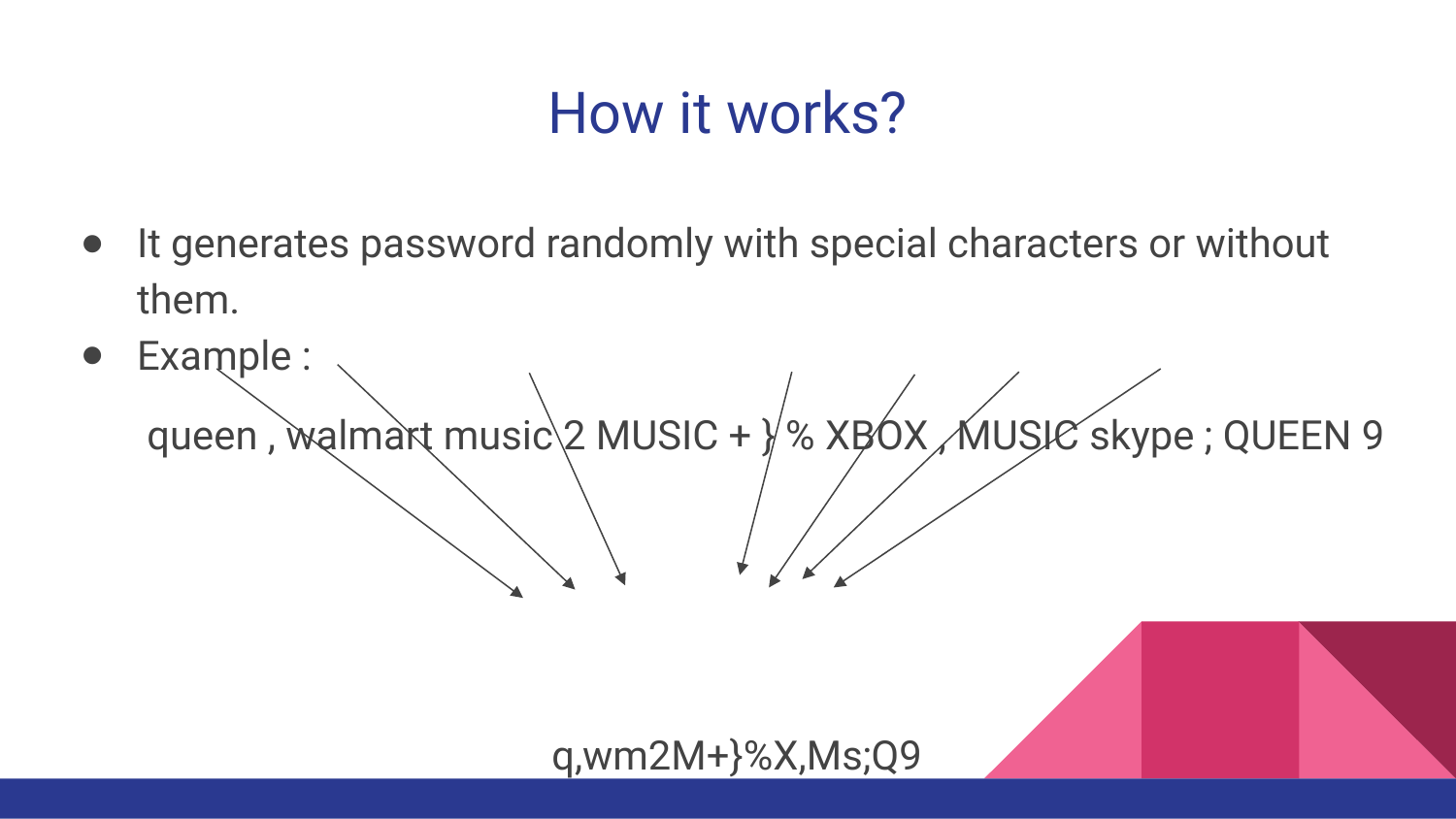

# How it works?
It generates password randomly with special characters or without them.
Example :
 queen , walmart music 2 MUSIC + } % XBOX , MUSIC skype ; QUEEN 9

                                                 q,wm2M+}%X,Ms;Q9